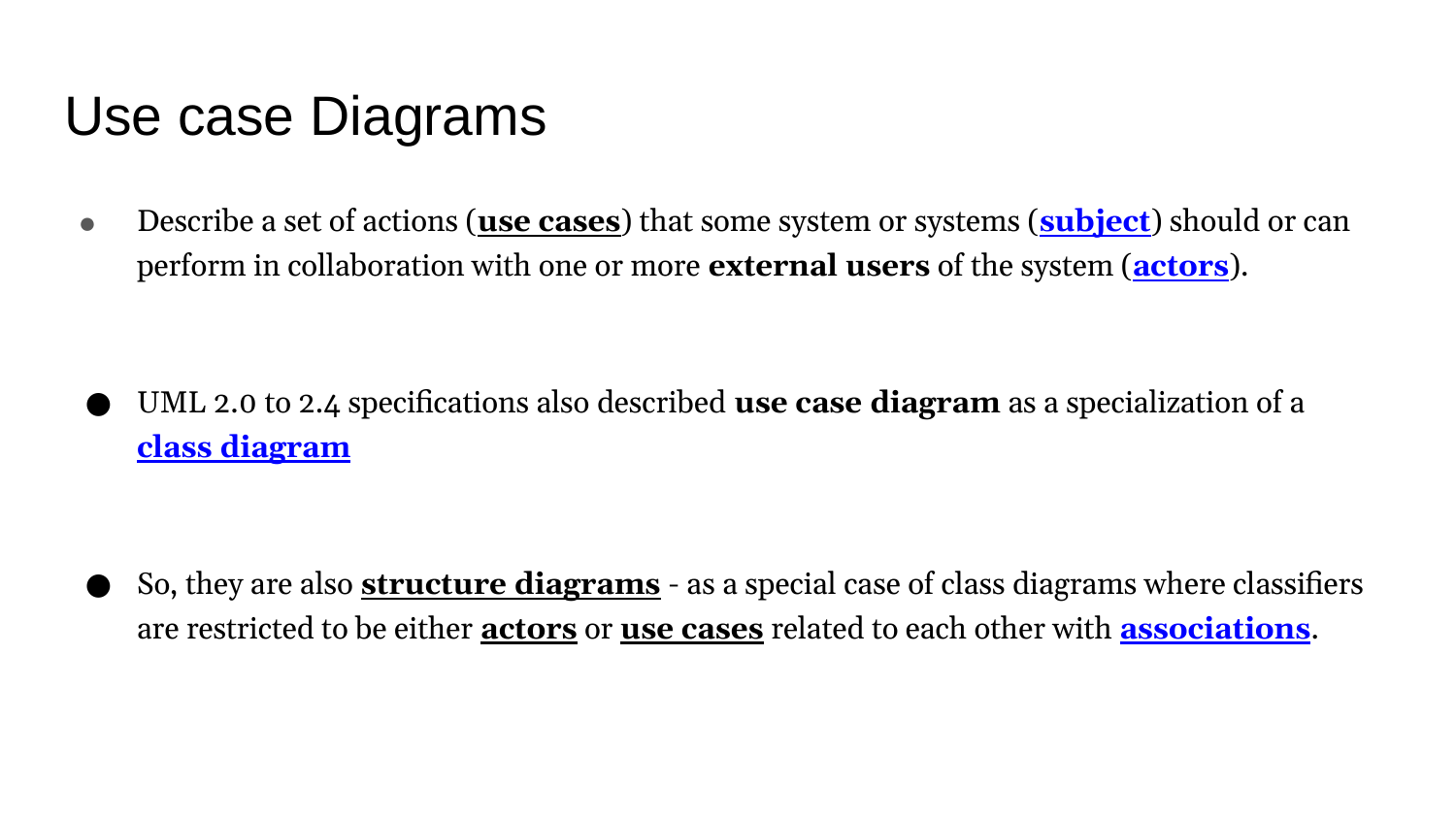

# Use case Diagrams
Describe a set of actions (use cases) that some system or systems (subject) should or can perform in collaboration with one or more external users of the system (actors).

UML 2.0 to 2.4 specifications also described use case diagram as a specialization of a class diagram

So, they are also structure diagrams - as a special case of class diagrams where classifiers are restricted to be either actors or use cases related to each other with associations.